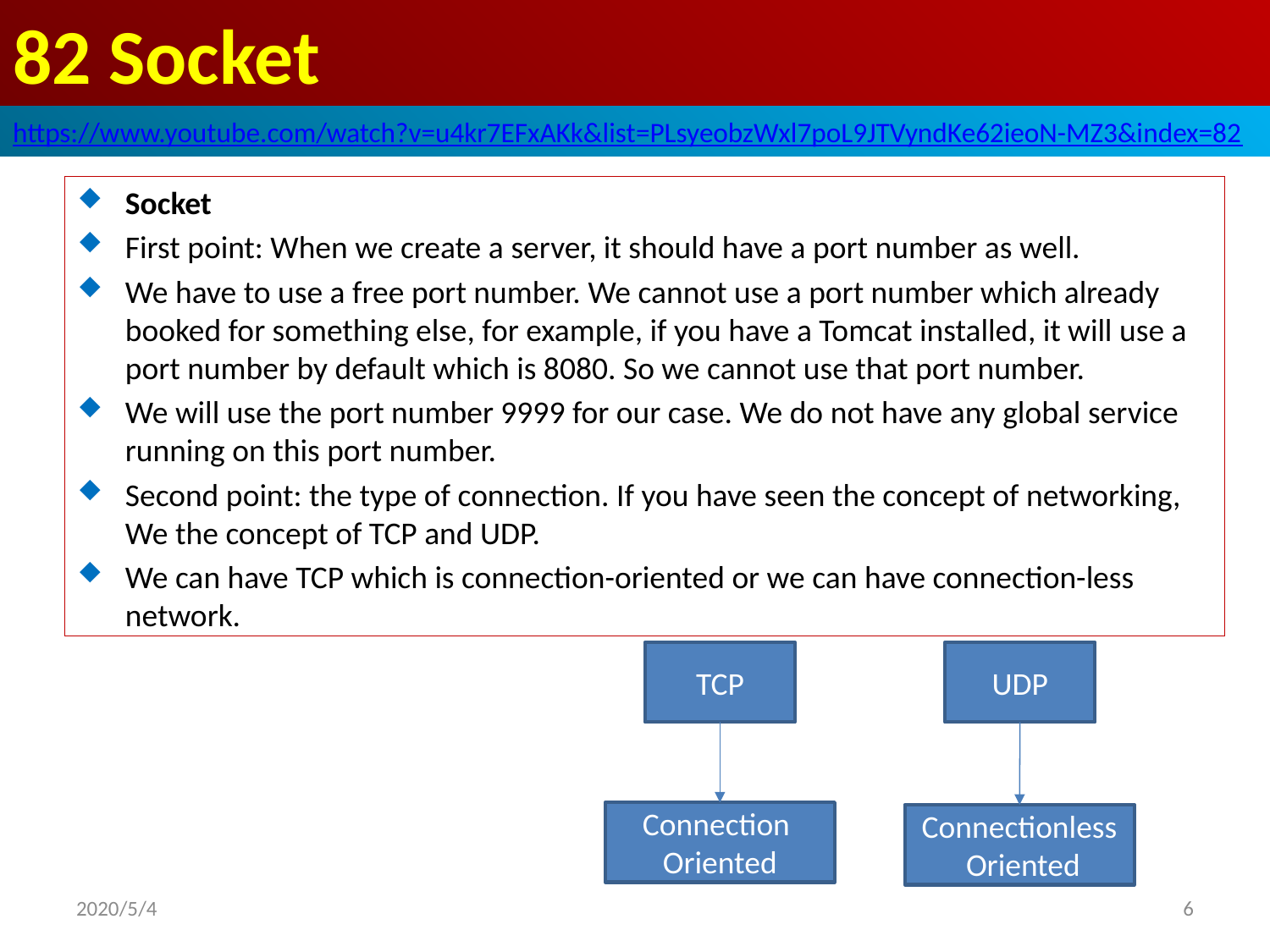

# 82 Socket
https://www.youtube.com/watch?v=u4kr7EFxAKk&list=PLsyeobzWxl7poL9JTVyndKe62ieoN-MZ3&index=82
Socket
First point: When we create a server, it should have a port number as well.
We have to use a free port number. We cannot use a port number which already booked for something else, for example, if you have a Tomcat installed, it will use a port number by default which is 8080. So we cannot use that port number.
We will use the port number 9999 for our case. We do not have any global service running on this port number.
Second point: the type of connection. If you have seen the concept of networking, We the concept of TCP and UDP.
We can have TCP which is connection-oriented or we can have connection-less network.

TCP
UDP
Connection
Oriented
Connectionless
 Oriented
2020/5/4
6